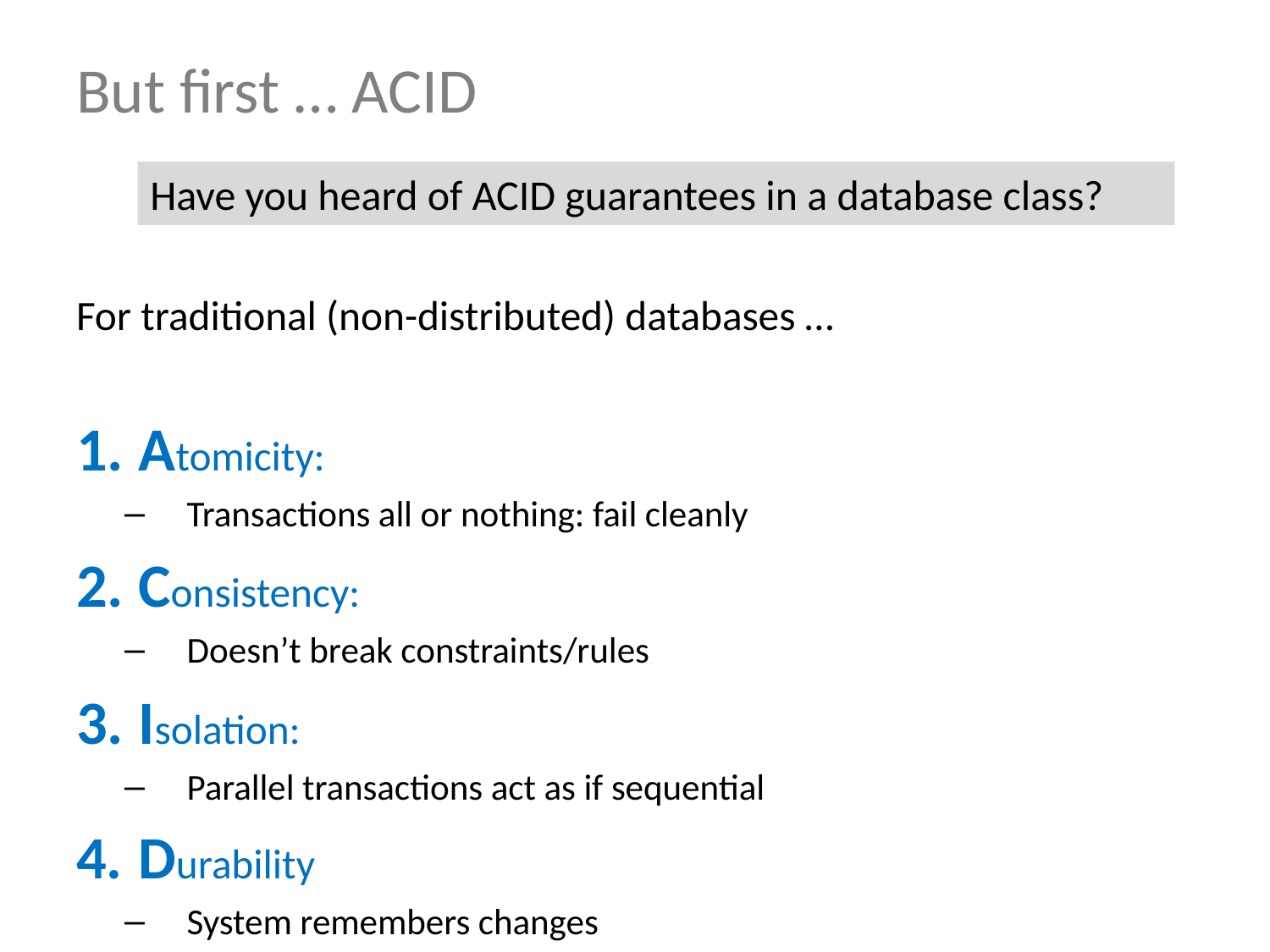

# But first … ACID
Have you heard of ACID guarantees in a database class?

For traditional (non-distributed) databases …

Atomicity:
Transactions all or nothing: fail cleanly
Consistency:
Doesn’t break constraints/rules
Isolation:
Parallel transactions act as if sequential
Durability
System remembers changes